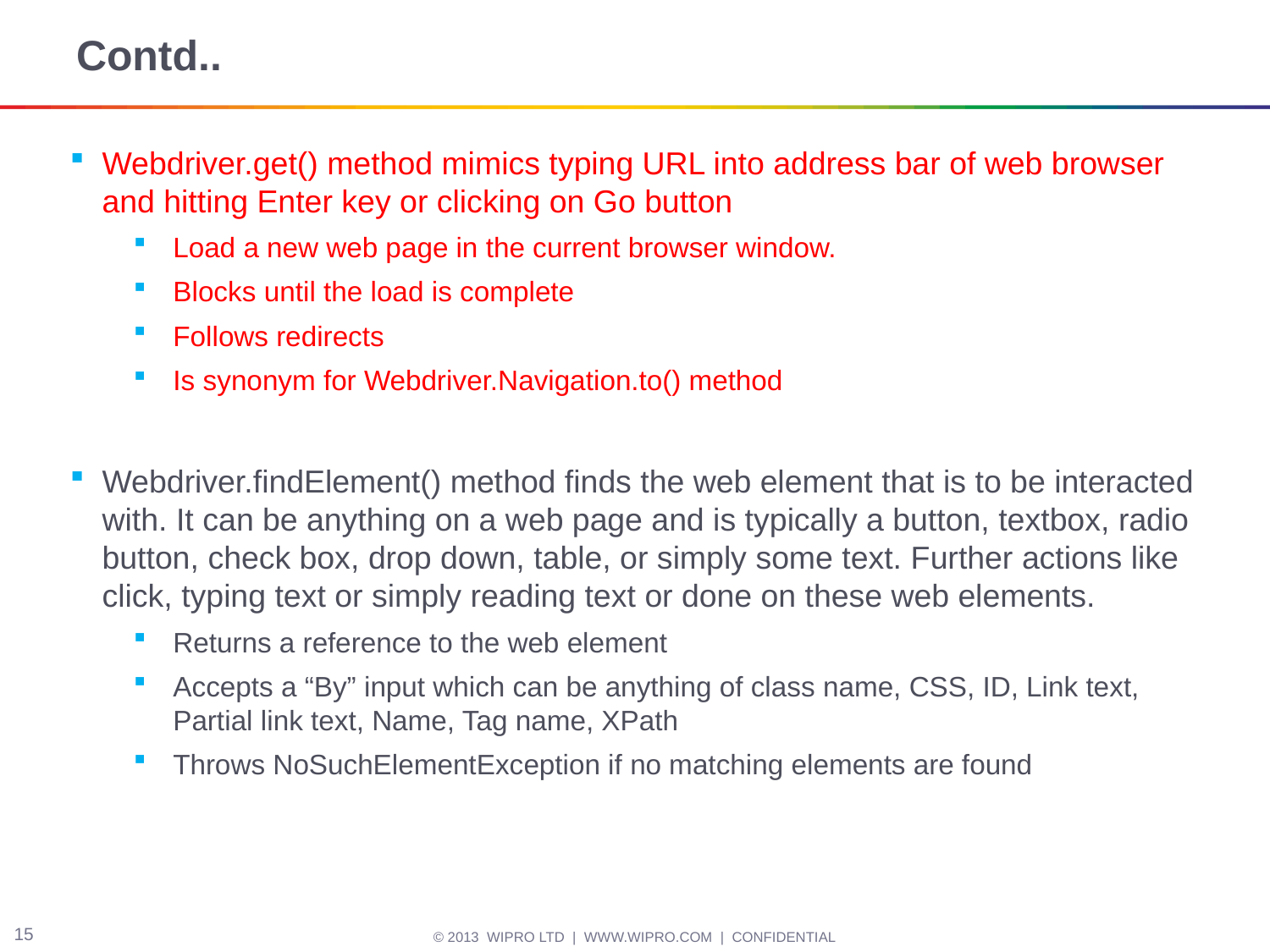

# Contd..
Webdriver.get() method mimics typing URL into address bar of web browser and hitting Enter key or clicking on Go button
Load a new web page in the current browser window.
Blocks until the load is complete
Follows redirects
Is synonym for Webdriver.Navigation.to() method

Webdriver.findElement() method finds the web element that is to be interacted with. It can be anything on a web page and is typically a button, textbox, radio button, check box, drop down, table, or simply some text. Further actions like click, typing text or simply reading text or done on these web elements.
Returns a reference to the web element
Accepts a “By” input which can be anything of class name, CSS, ID, Link text, Partial link text, Name, Tag name, XPath
Throws NoSuchElementException if no matching elements are found